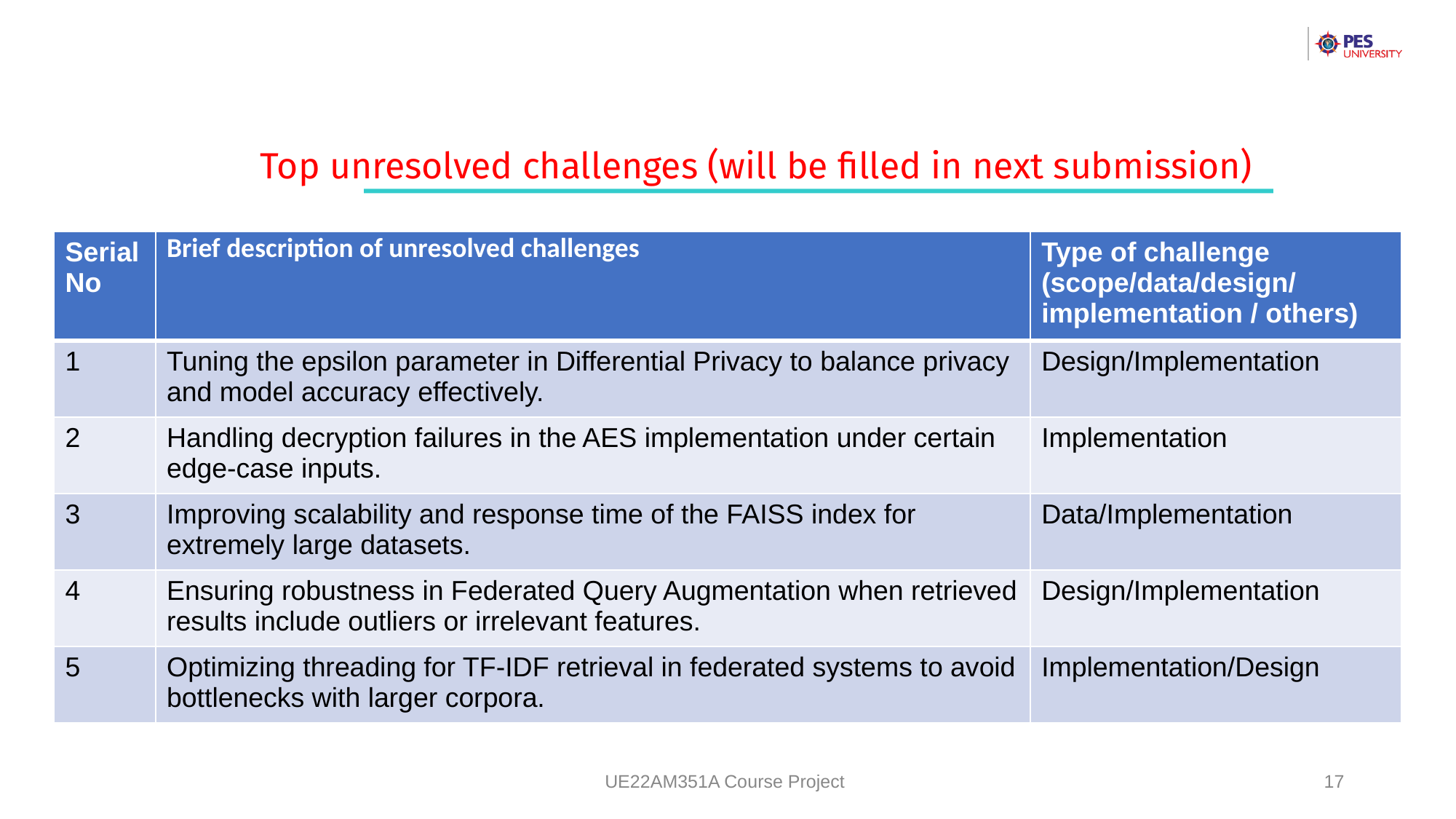

Top unresolved challenges (will be filled in next submission)

| Serial No | Brief description of unresolved challenges | Type of challenge (scope/data/design/implementation / others) |
| --- | --- | --- |
| 1 | Tuning the epsilon parameter in Differential Privacy to balance privacy and model accuracy effectively. | Design/Implementation |
| 2 | Handling decryption failures in the AES implementation under certain edge-case inputs. | Implementation |
| 3 | Improving scalability and response time of the FAISS index for extremely large datasets. | Data/Implementation |
| 4 | Ensuring robustness in Federated Query Augmentation when retrieved results include outliers or irrelevant features. | Design/Implementation |
| 5 | Optimizing threading for TF-IDF retrieval in federated systems to avoid bottlenecks with larger corpora. | Implementation/Design |
UE22AM351A Course Project
17